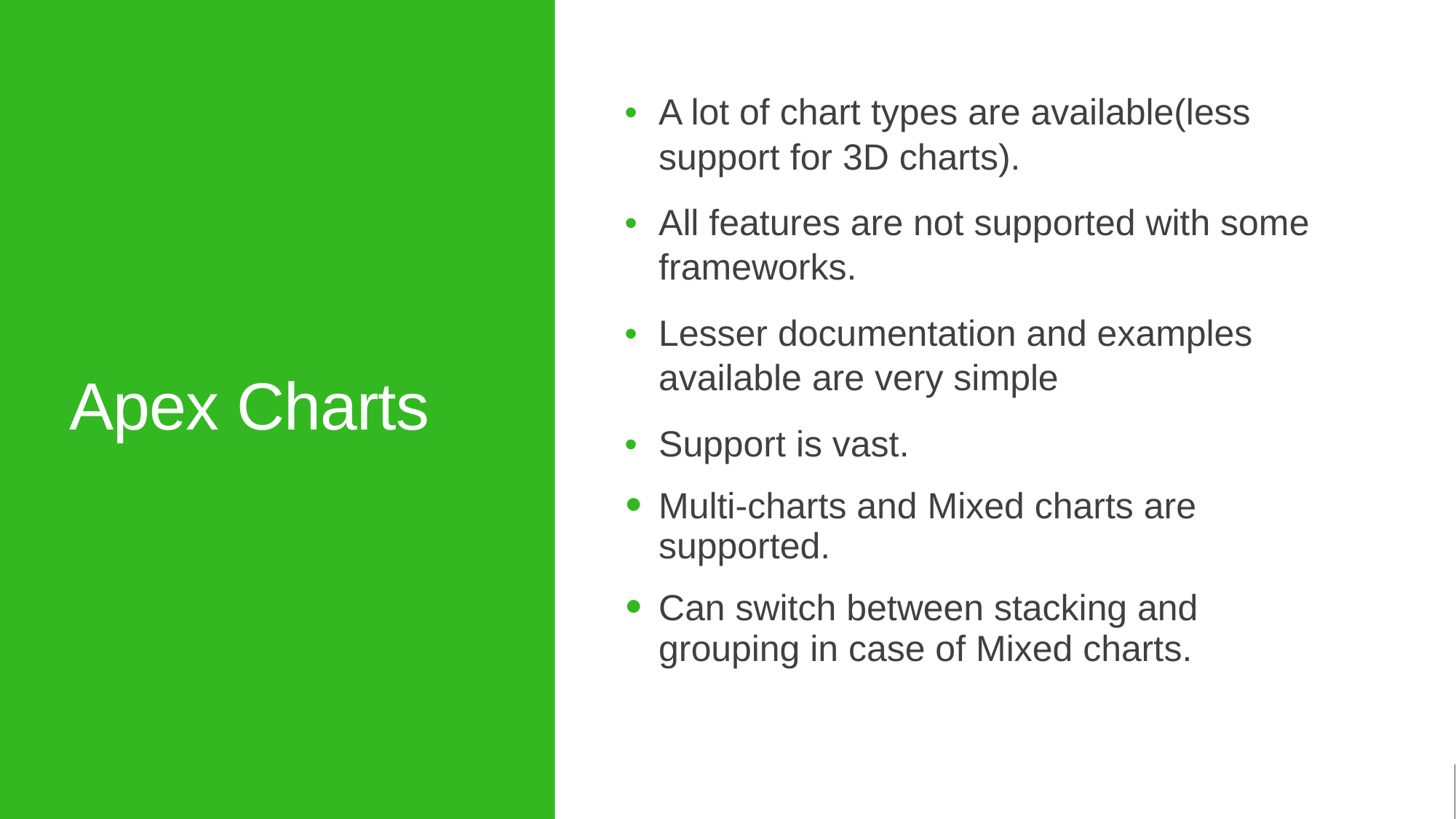

Apex Charts
A lot of chart types are available(less support for 3D charts).
All features are not supported with some frameworks.
Lesser documentation and examples available are very simple
Support is vast.
Multi-charts and Mixed charts are supported.
Can switch between stacking and grouping in case of Mixed charts.